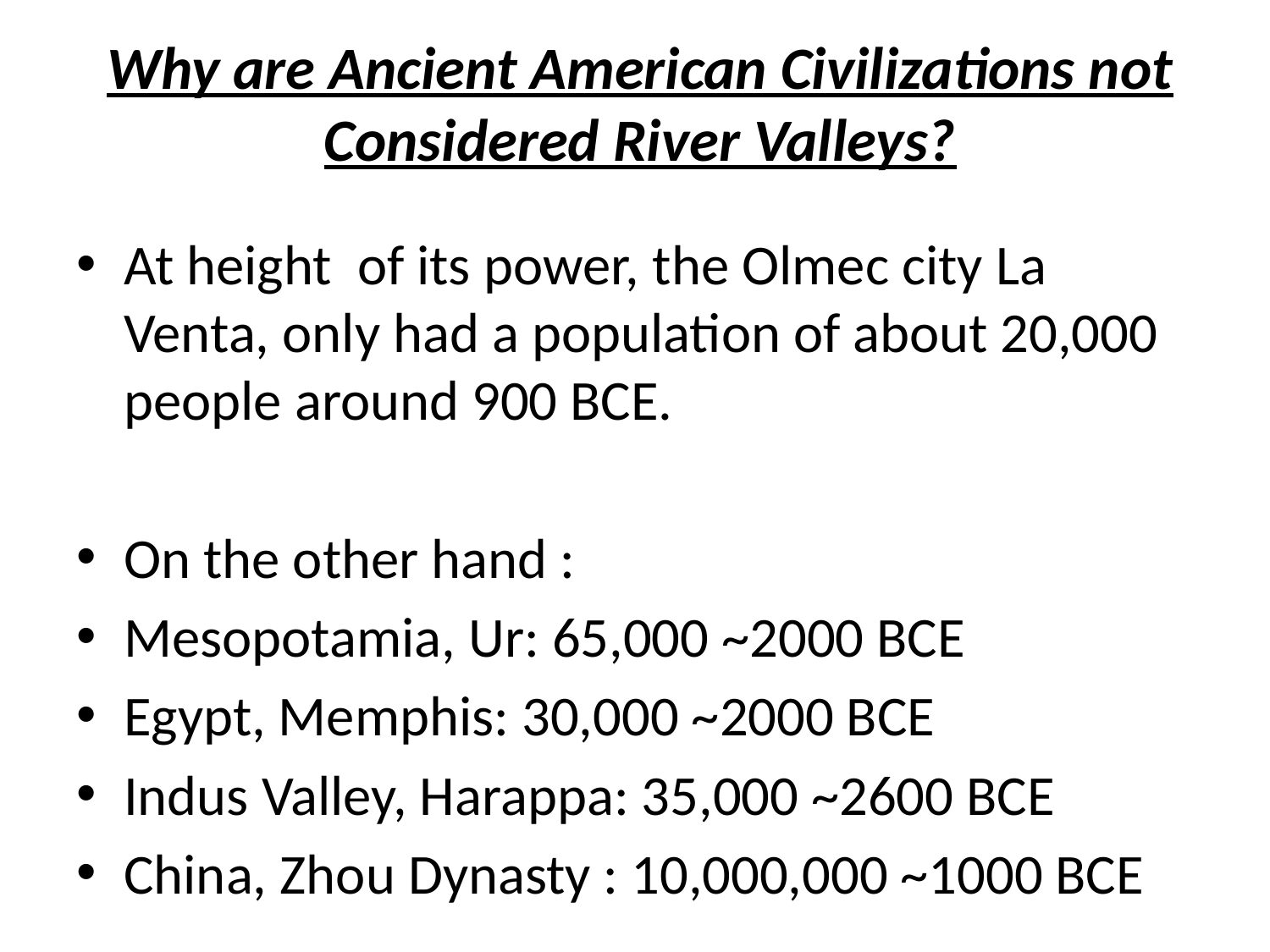

# Why are Ancient American Civilizations not Considered River Valleys?
At height  of its power, the Olmec city La Venta, only had a population of about 20,000 people around 900 BCE.

On the other hand :
Mesopotamia, Ur: 65,000 ~2000 BCE
Egypt, Memphis: 30,000 ~2000 BCE
Indus Valley, Harappa: 35,000 ~2600 BCE
China, Zhou Dynasty : 10,000,000 ~1000 BCE